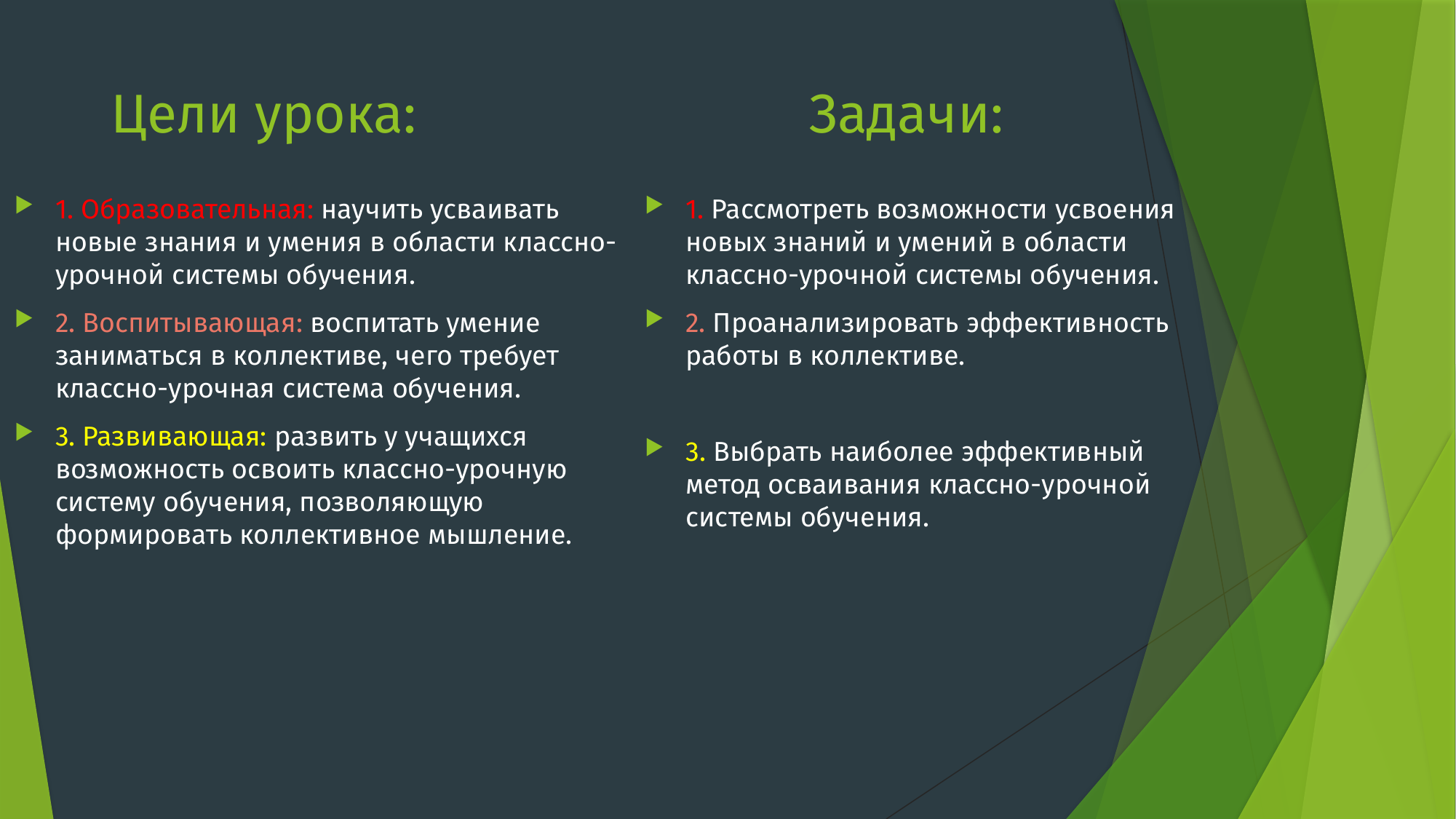

# Цели урока:
Задачи:
1. Рассмотреть возможности усвоения новых знаний и умений в области классно-урочной системы обучения.
2. Проанализировать эффективность работы в коллективе.

3. Выбрать наиболее эффективный метод осваивания классно-урочной системы обучения.
1. Образовательная: научить усваивать  новые знания и умения в области классно-урочной системы обучения.
2. Воспитывающая: воспитать умение заниматься в коллективе, чего требует классно-урочная система обучения.
3. Развивающая: развить у учащихся возможность освоить классно-урочную систему обучения, позволяющую формировать коллективное мышление.